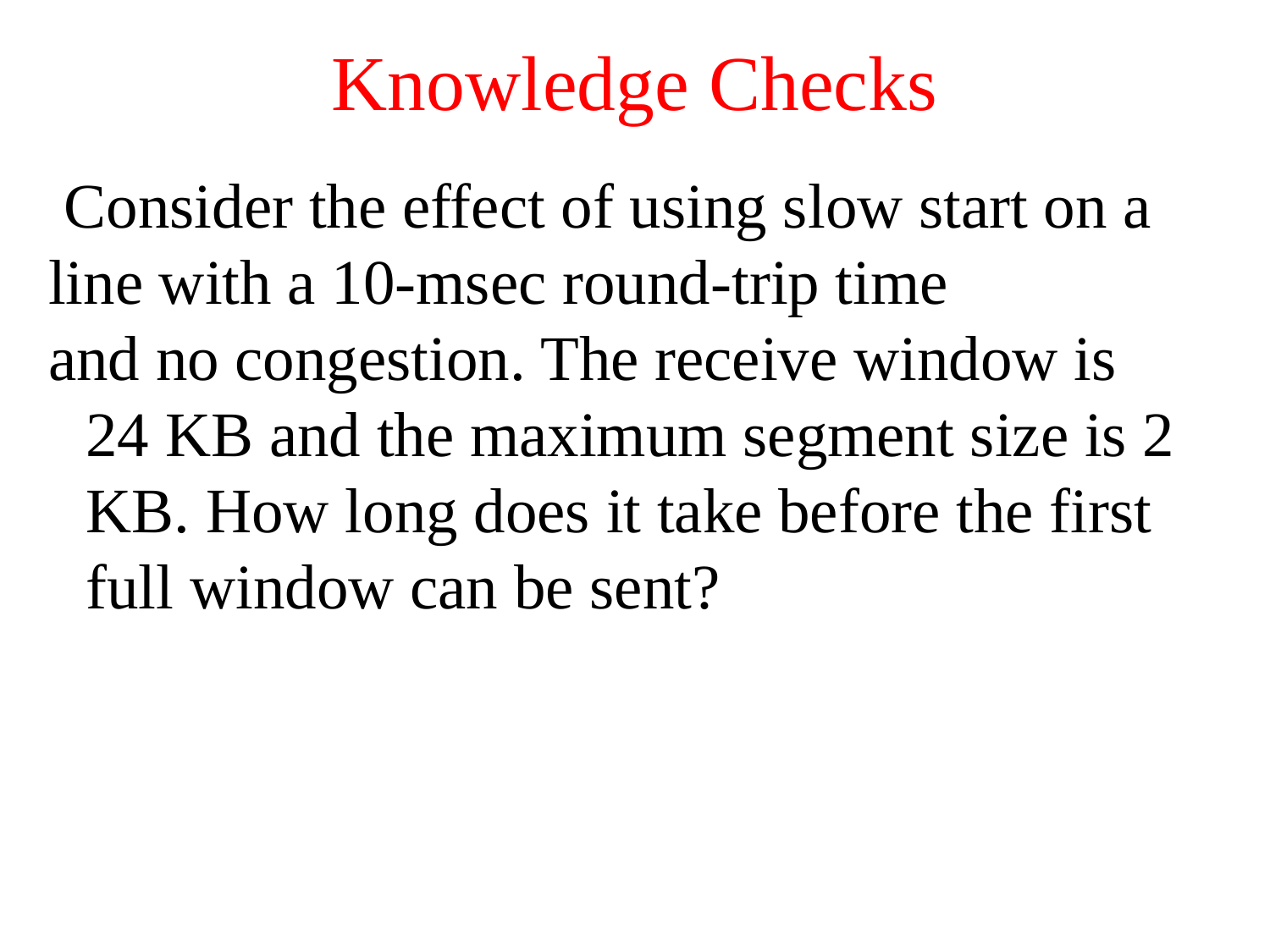

# Knowledge Checks

 Consider the effect of using slow start on a line with a 10-msec round-trip time and no congestion. The receive window is 24 KB and the maximum segment size is 2 KB. How long does it take before the first full window can be sent?